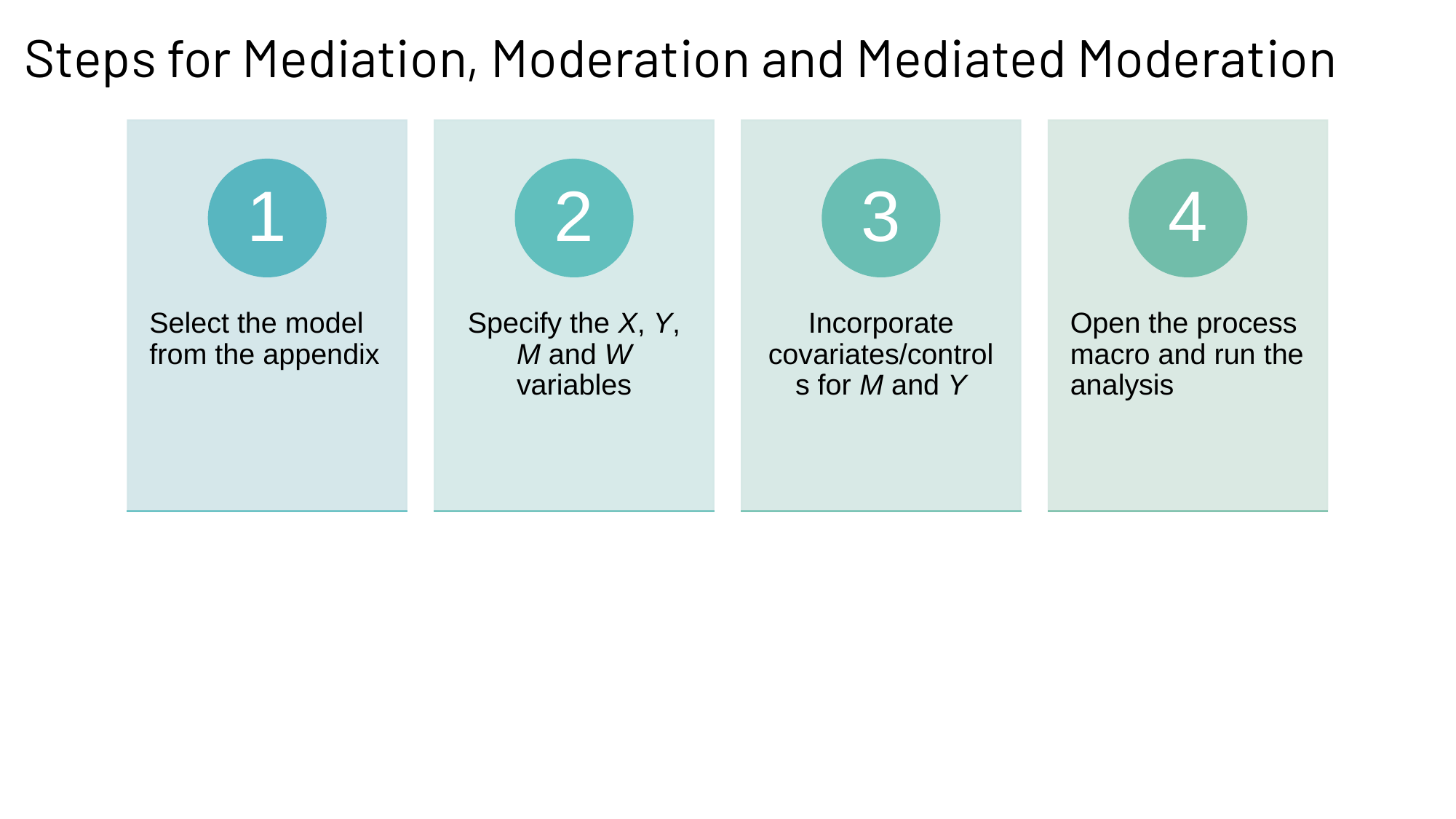

Steps for Mediation, Moderation and Mediated Moderation
Select the model from the appendix
1
Specify the X, Y, M and W variables
2
Incorporate covariates/controls for M and Y
3
Open the process macro and run the analysis
4